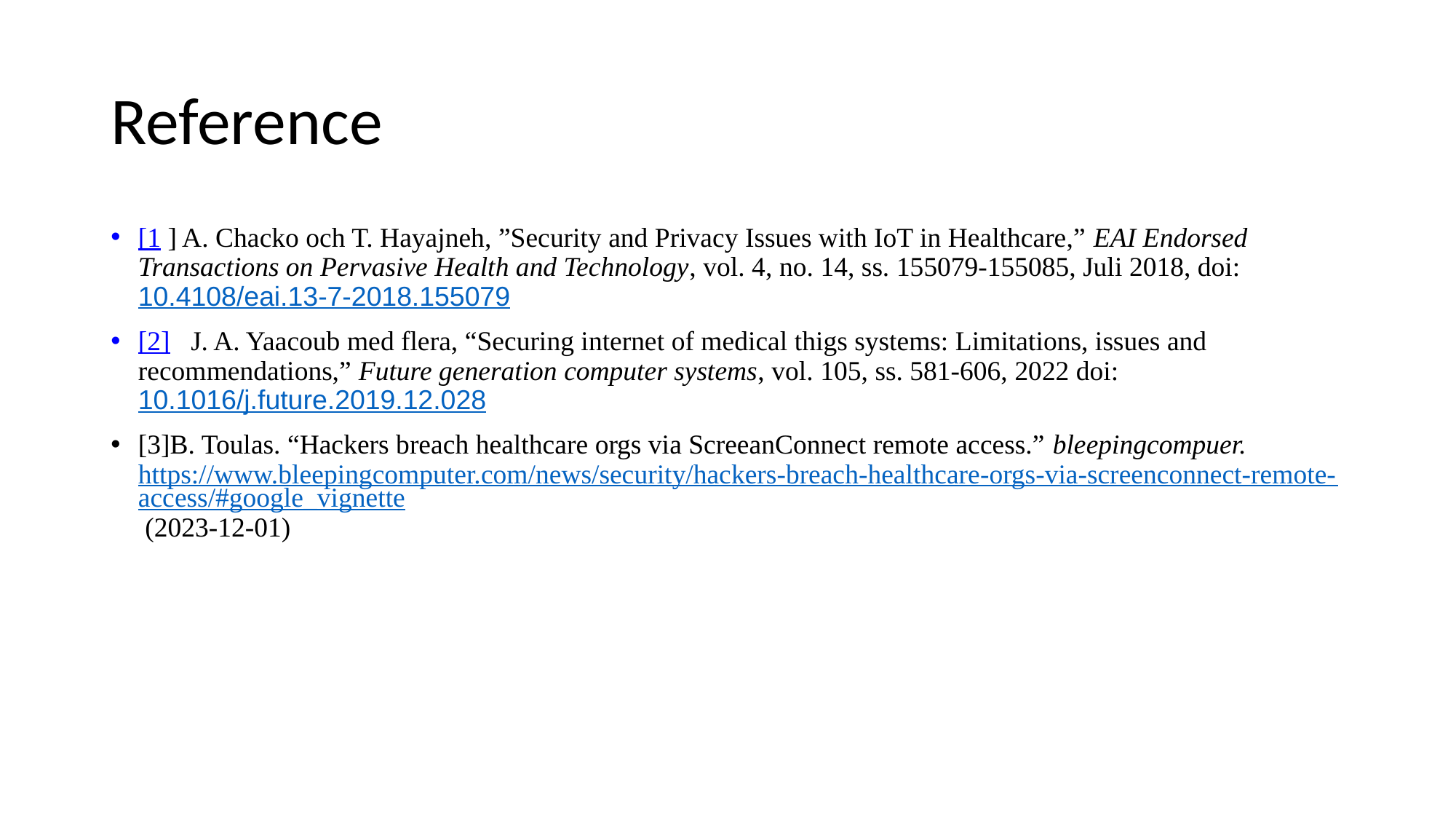

# Reference
[1 ] A. Chacko och T. Hayajneh, ”Security and Privacy Issues with IoT in Healthcare,” EAI Endorsed Transactions on Pervasive Health and Technology, vol. 4, no. 14, ss. 155079-155085, Juli 2018, doi: 10.4108/eai.13-7-2018.155079
[2]   J. A. Yaacoub med flera, “Securing internet of medical thigs systems: Limitations, issues and recommendations,” Future generation computer systems, vol. 105, ss. 581-606, 2022 doi: 10.1016/j.future.2019.12.028
[3]B. Toulas. “Hackers breach healthcare orgs via ScreeanConnect remote access.” bleepingcompuer. https://www.bleepingcomputer.com/news/security/hackers-breach-healthcare-orgs-via-screenconnect-remote-access/#google_vignette (2023-12-01)